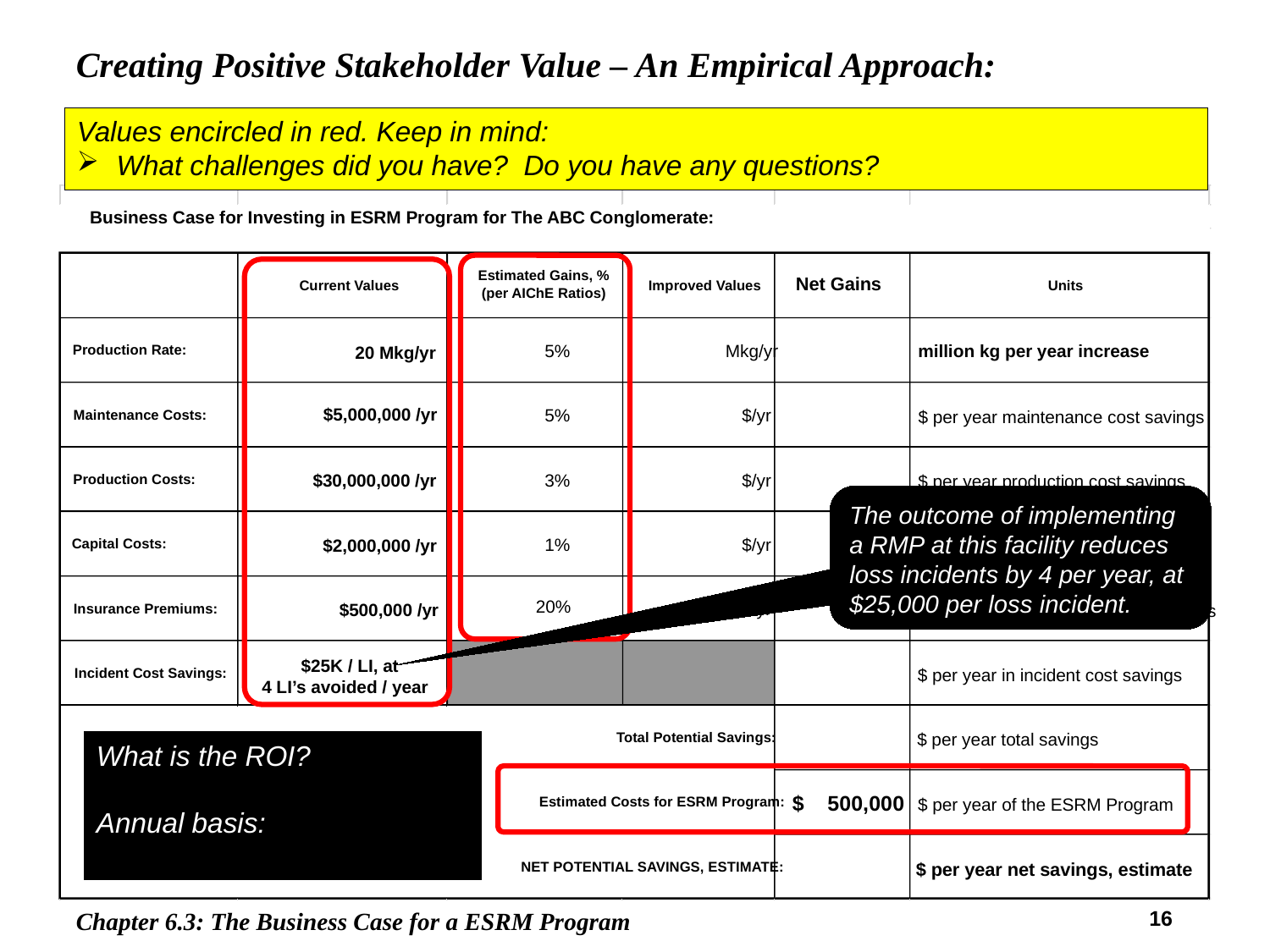

Creating Positive Stakeholder Value – An Empirical Approach:
Values encircled in red. Keep in mind:
What challenges did you have?  Do you have any questions?

Business Case for Investing in ESRM Program for The ABC Conglomerate:

Estimated Gains, %
Net Gains
Current Values
Improved Values
Units
(per AIChE Ratios)

5%
Mkg/yr
million kg per year increase
Production Rate:
20 Mkg/yr

$5,000,000 /yr
5%
$/yr
Maintenance Costs:
$ per year maintenance cost savings

$30,000,000 /yr
3%
$/yr
Production Costs:
$ per year production cost savings

1%
$/yr
Capital Costs:
$2,000,000 /yr
$ per year capital cost savings

20%
$/yr
$500,000 /yr
Insurance Premiums:
$ per year insurance premium savings

 $25K / LI, at
4 LI’s avoided / year
Incident Cost Savings:
$ per year in incident cost savings

Total Potential Savings:
$ per year total savings

$
500,000

Estimated Costs for ESRM Program:
$ per year of the ESRM Program

NET POTENTIAL SAVINGS, ESTIMATE:
$ per year net savings, estimate

The outcome of implementing a RMP at this facility reduces loss incidents by 4 per year, at $25,000 per loss incident.

What is the ROI?

Annual basis:
= $870,000 / $500,000 = 1.74 (174%)
Not including production gains
What is the ROI?

Annual basis:

Chapter 6.3: The Business Case for a ESRM Program
16